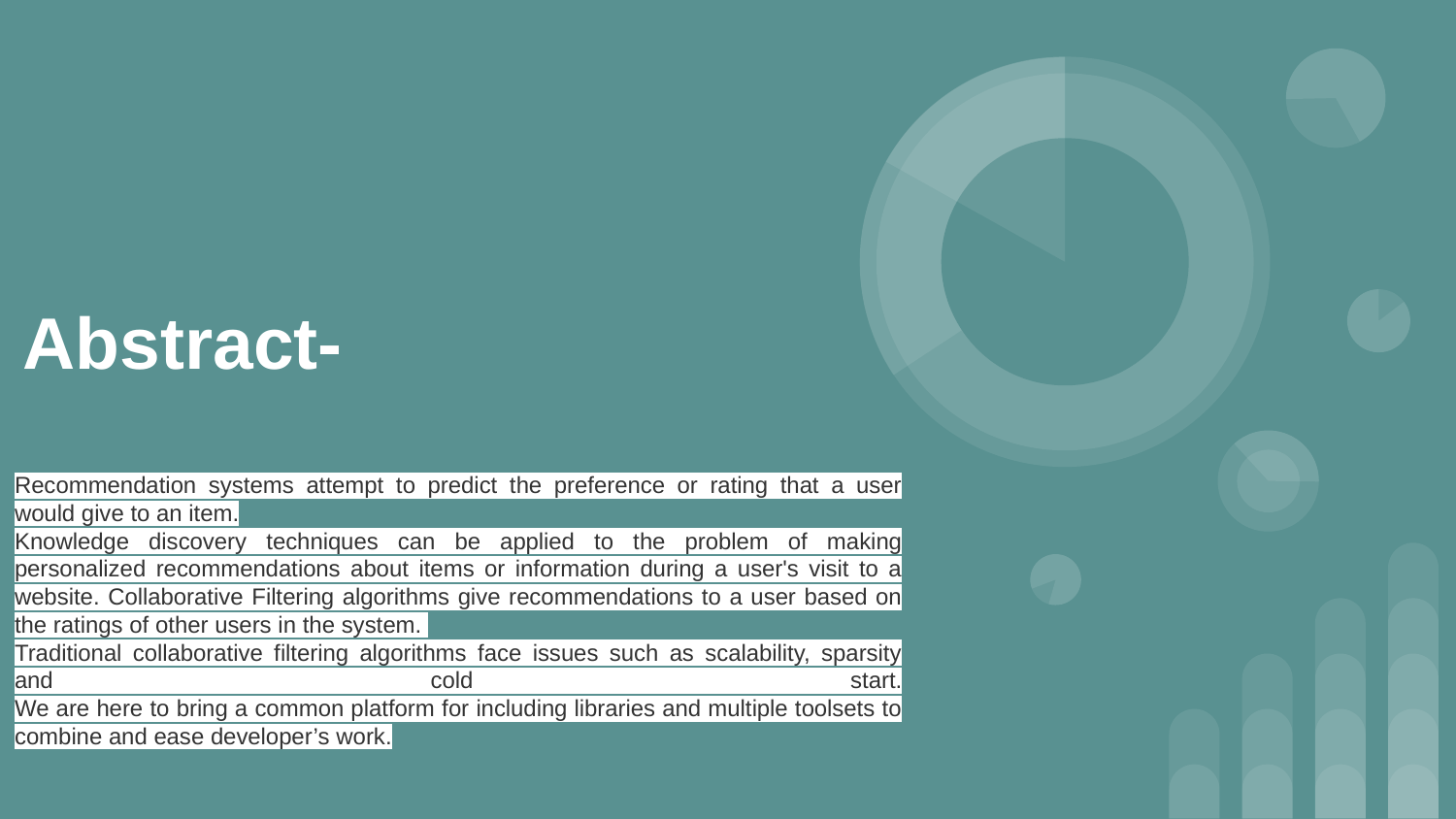

# Abstract-
Recommendation systems attempt to predict the preference or rating that a user would give to an item.
Knowledge discovery techniques can be applied to the problem of making personalized recommendations about items or information during a user's visit to a website. Collaborative Filtering algorithms give recommendations to a user based on the ratings of other users in the system.
Traditional collaborative filtering algorithms face issues such as scalability, sparsity and cold start.
We are here to bring a common platform for including libraries and multiple toolsets to combine and ease developer’s work.